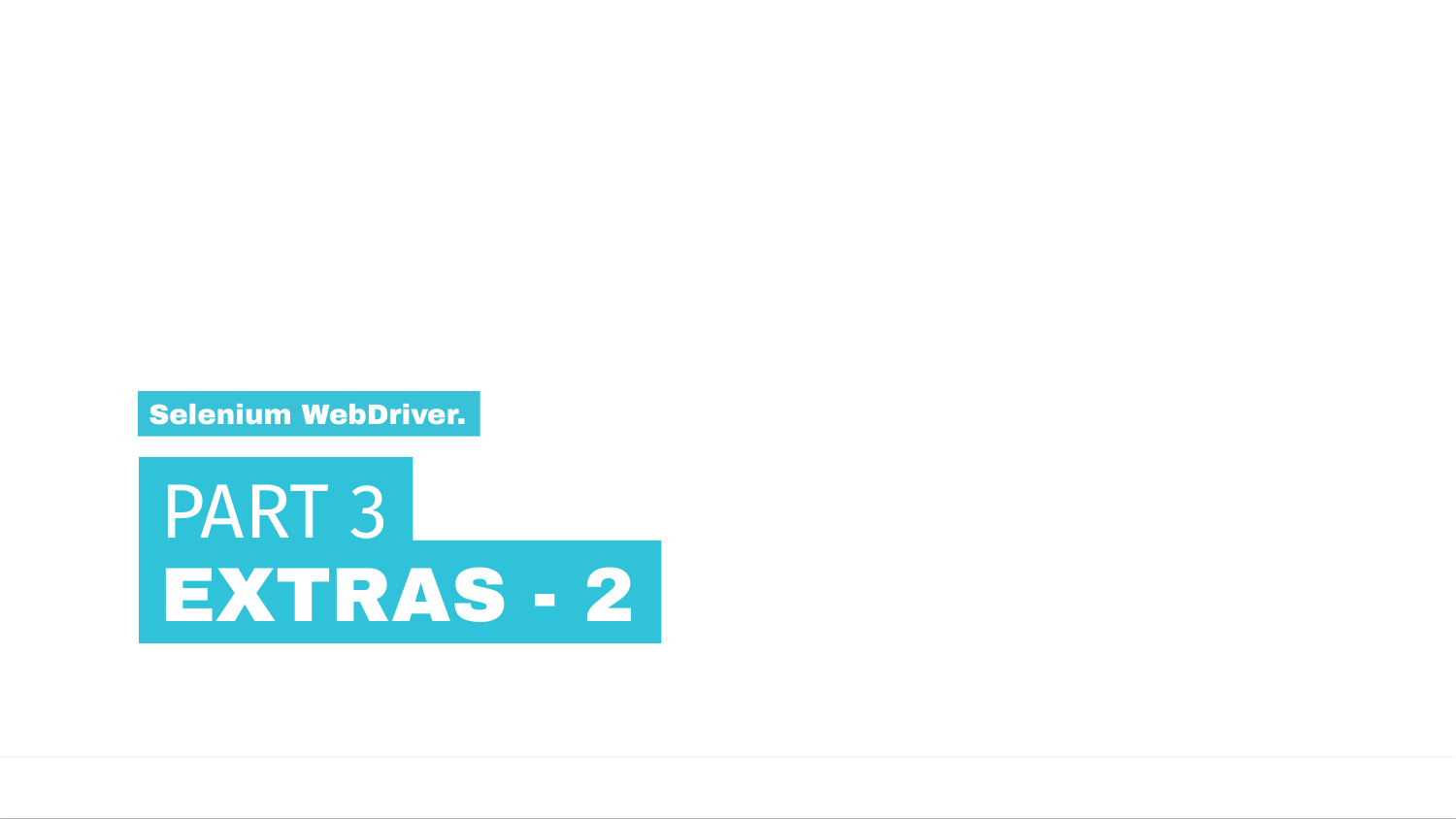

Selenium WebDriver.
# Part 3
Extras - 2